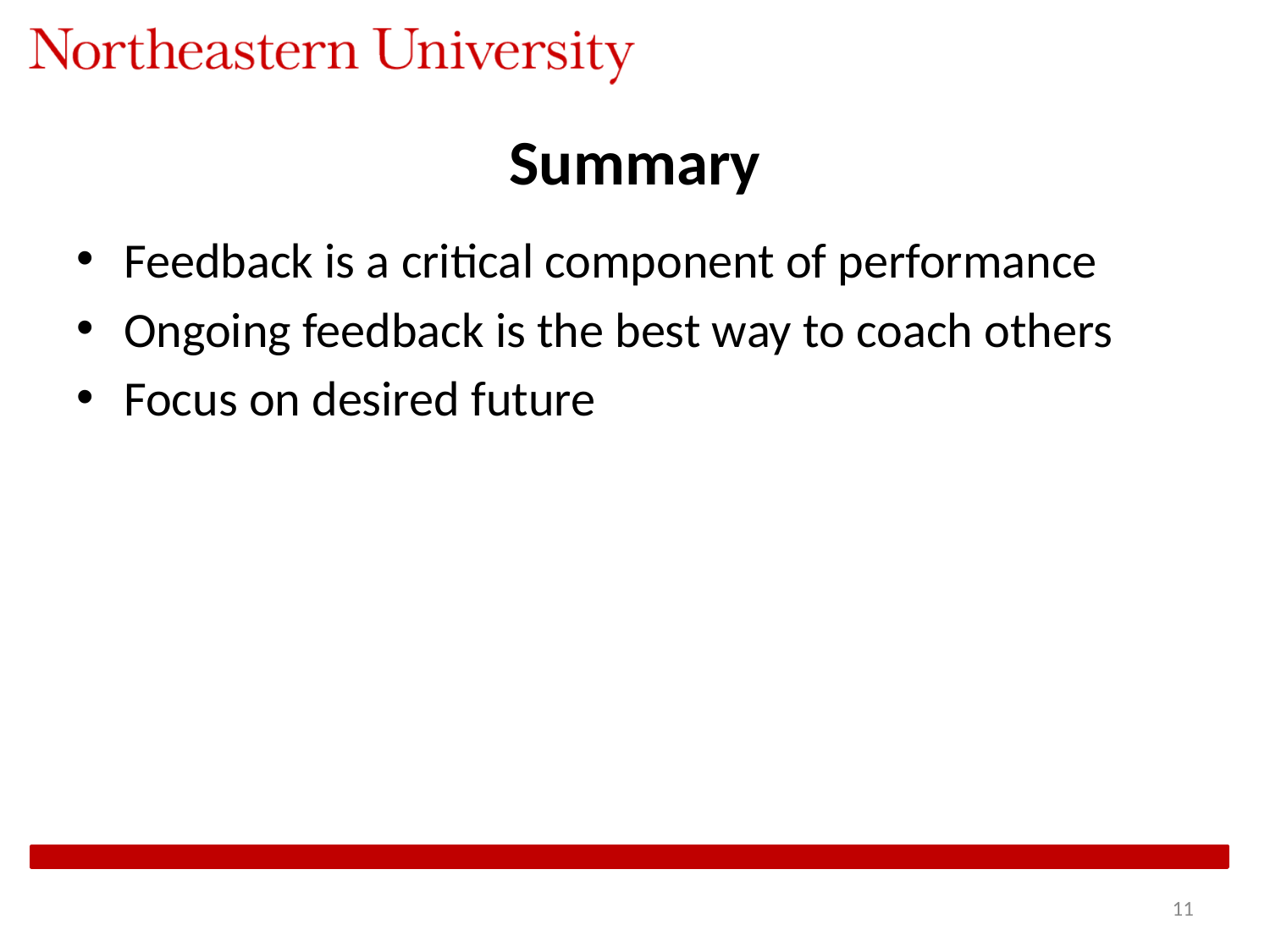

# Summary
Feedback is a critical component of performance
Ongoing feedback is the best way to coach others
Focus on desired future
11